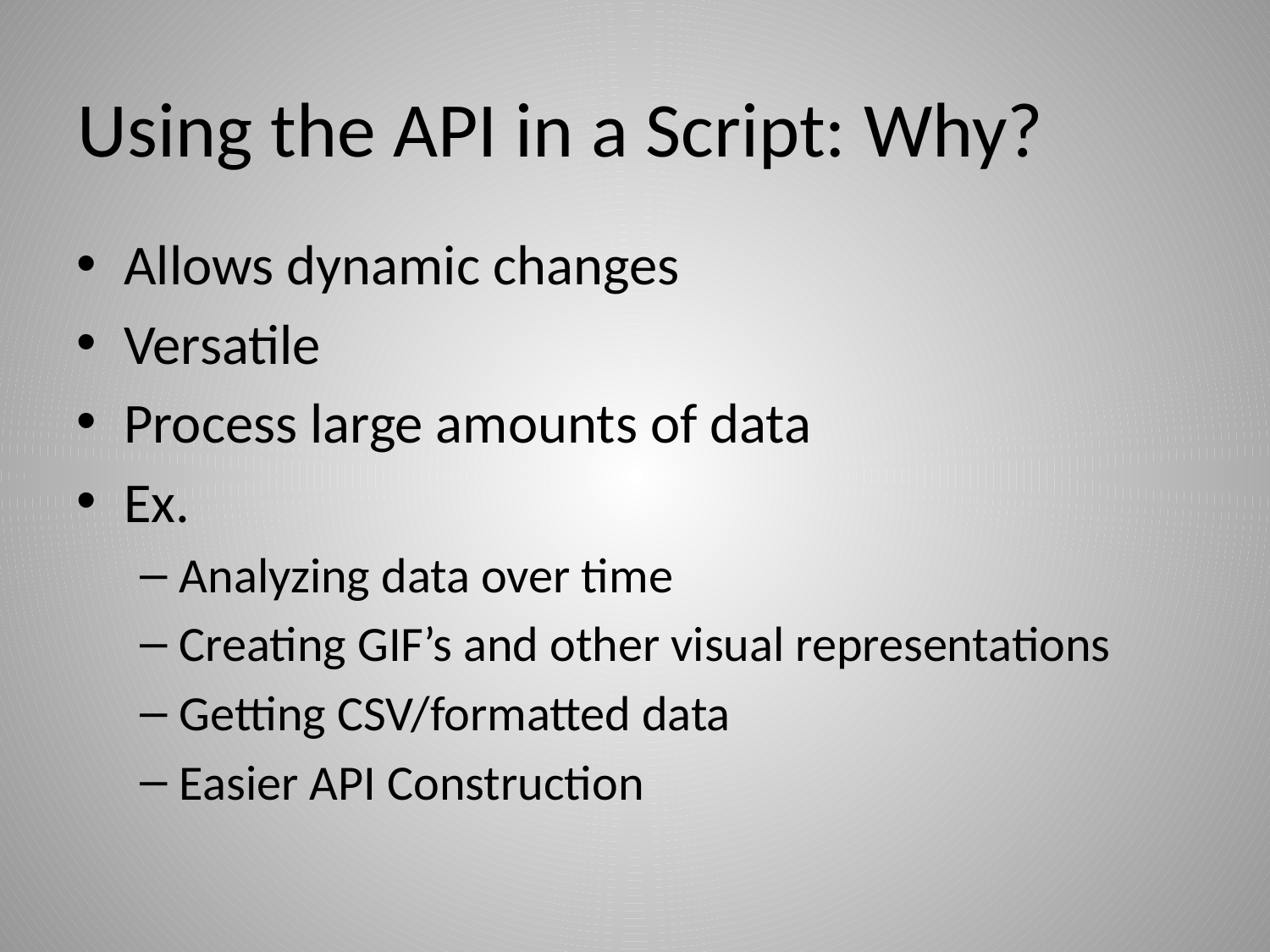

# Using the API in a Script: Why?
Allows dynamic changes
Versatile
Process large amounts of data
Ex.
Analyzing data over time
Creating GIF’s and other visual representations
Getting CSV/formatted data
Easier API Construction